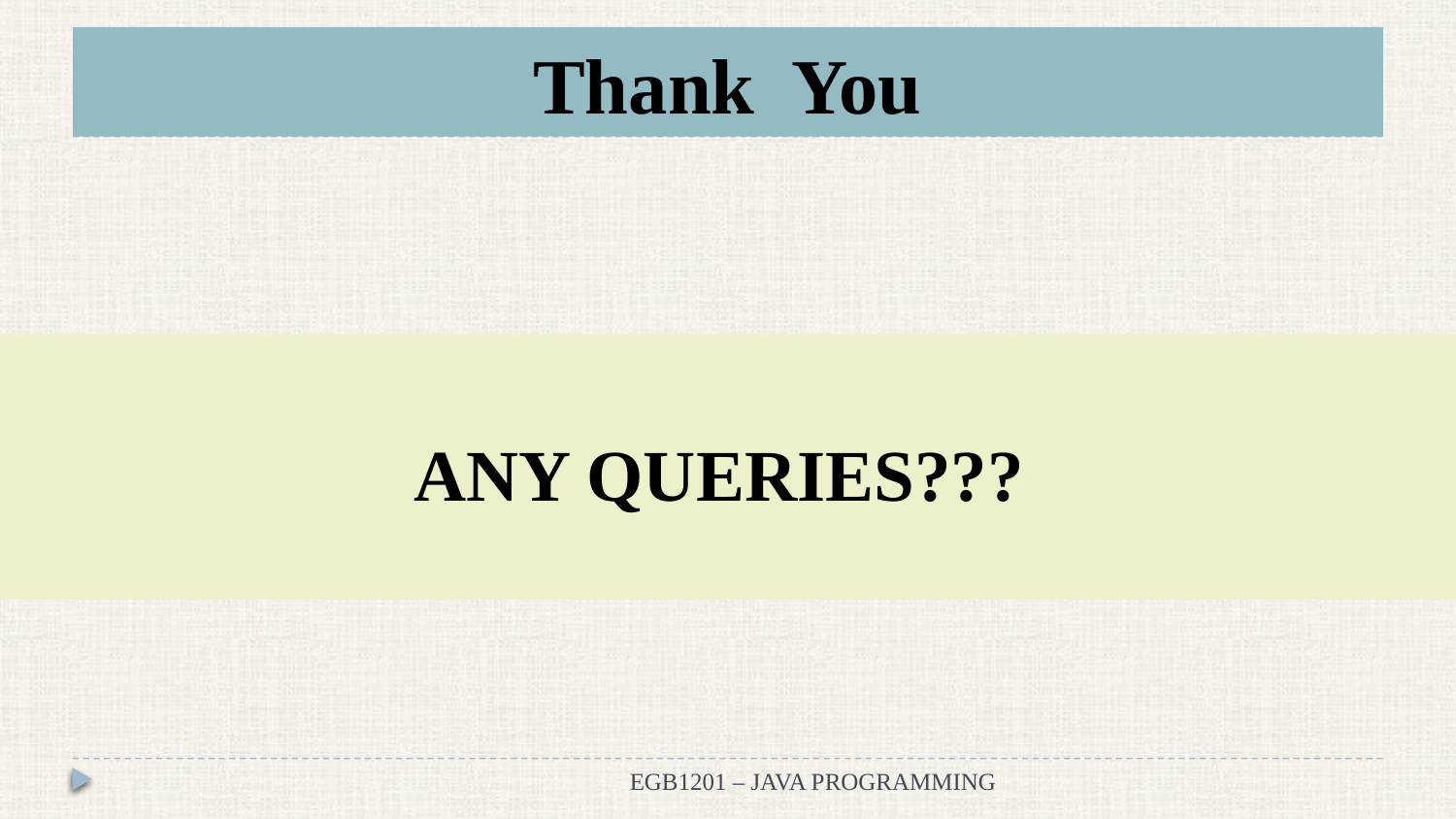

# Thank  You

Any queries???
15
EGB1201 – JAVA PROGRAMMING